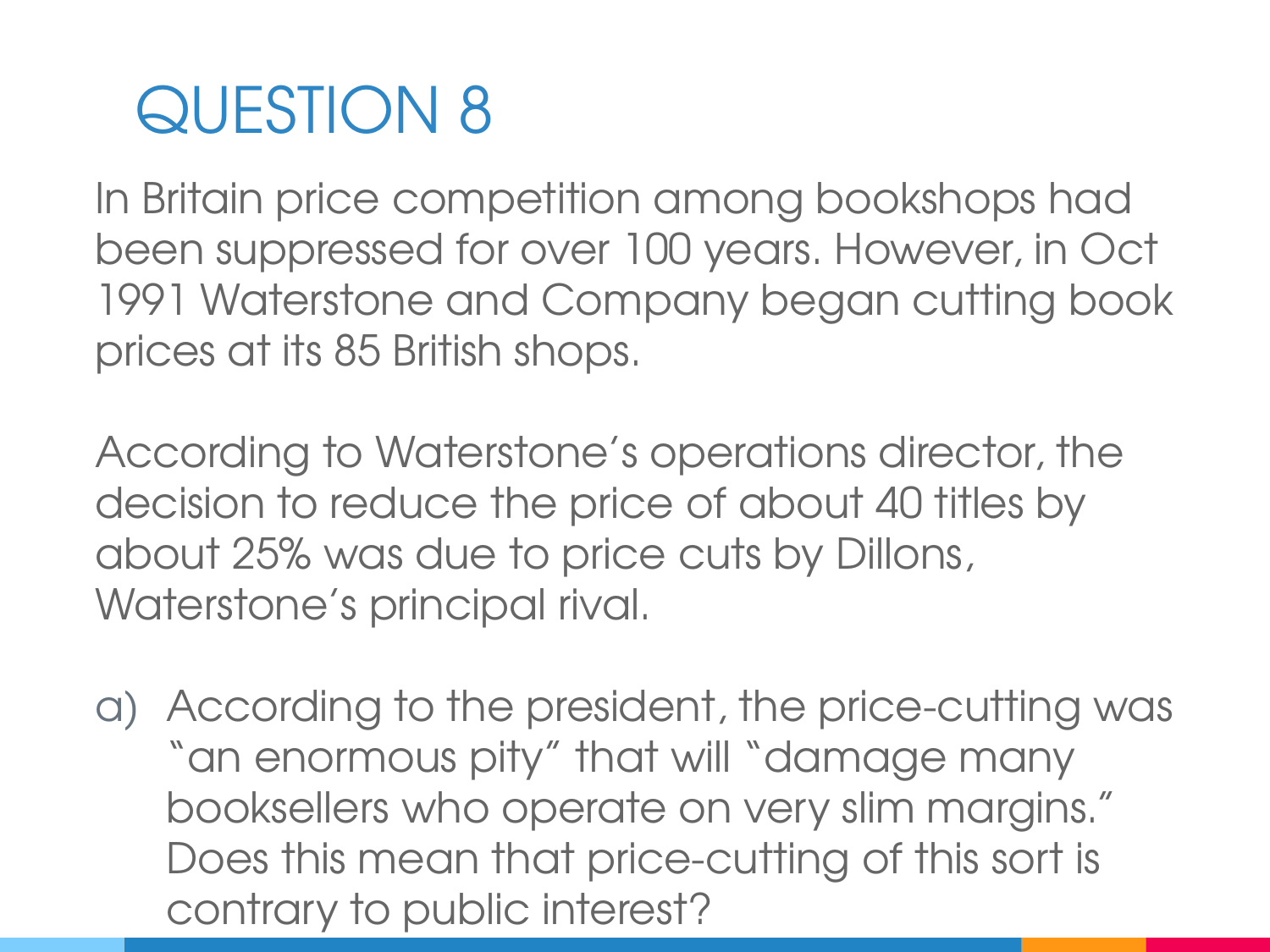

# QUESTION 8
In Britain price competition among bookshops had been suppressed for over 100 years. However, in Oct 1991 Waterstone and Company began cutting book prices at its 85 British shops.

According to Waterstone’s operations director, the decision to reduce the price of about 40 titles by about 25% was due to price cuts by Dillons, Waterstone’s principal rival.

According to the president, the price-cutting was “an enormous pity” that will “damage many booksellers who operate on very slim margins.” Does this mean that price-cutting of this sort is contrary to public interest?